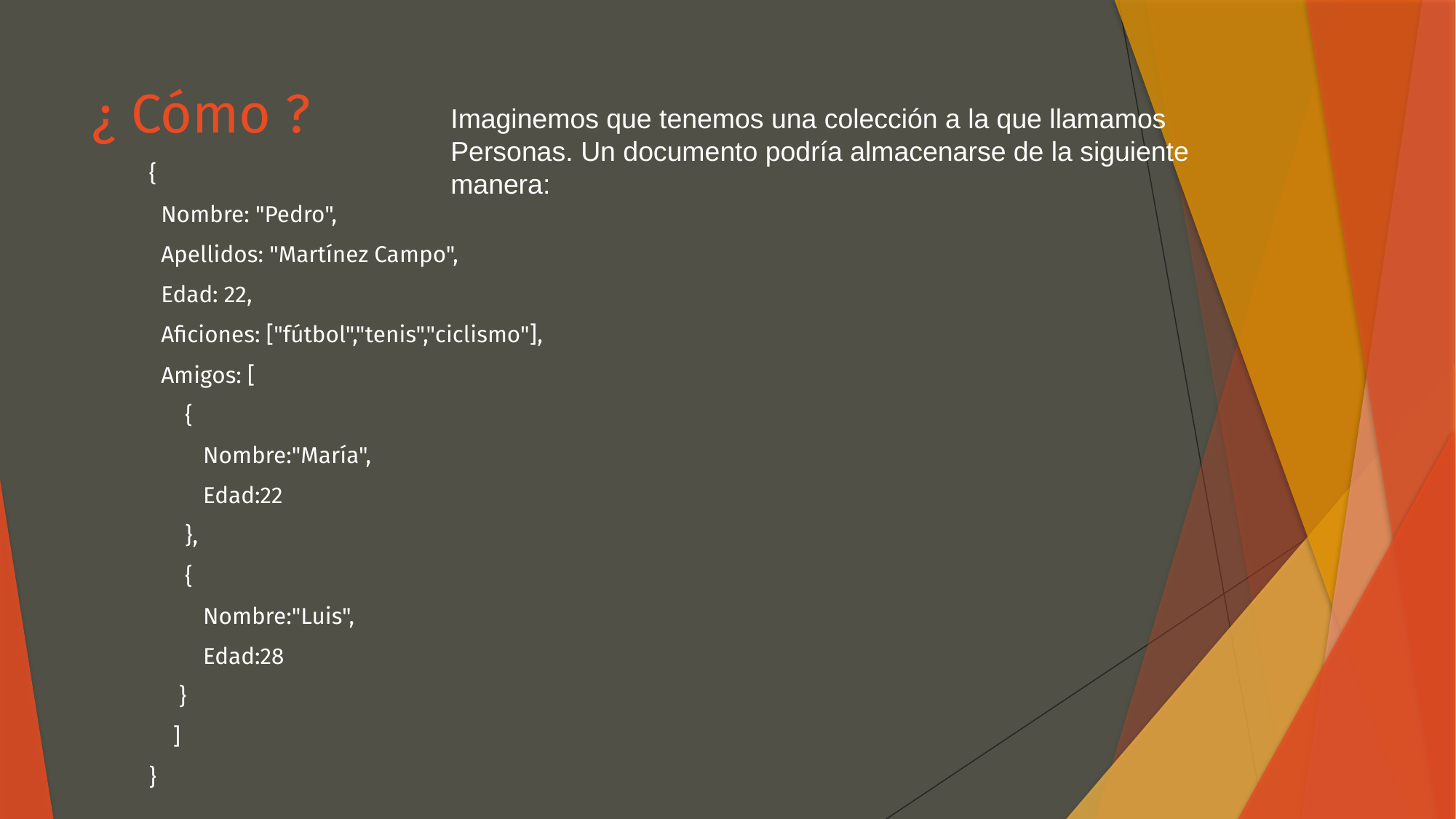

# ¿ Cómo ?
Imaginemos que tenemos una colección a la que llamamos Personas. Un documento podría almacenarse de la siguiente manera:
{
  Nombre: "Pedro",
  Apellidos: "Martínez Campo",
  Edad: 22,
  Aficiones: ["fútbol","tenis","ciclismo"],
  Amigos: [
      {
         Nombre:"María",
         Edad:22
      },
      {
         Nombre:"Luis",
         Edad:28
     }
    ]
}